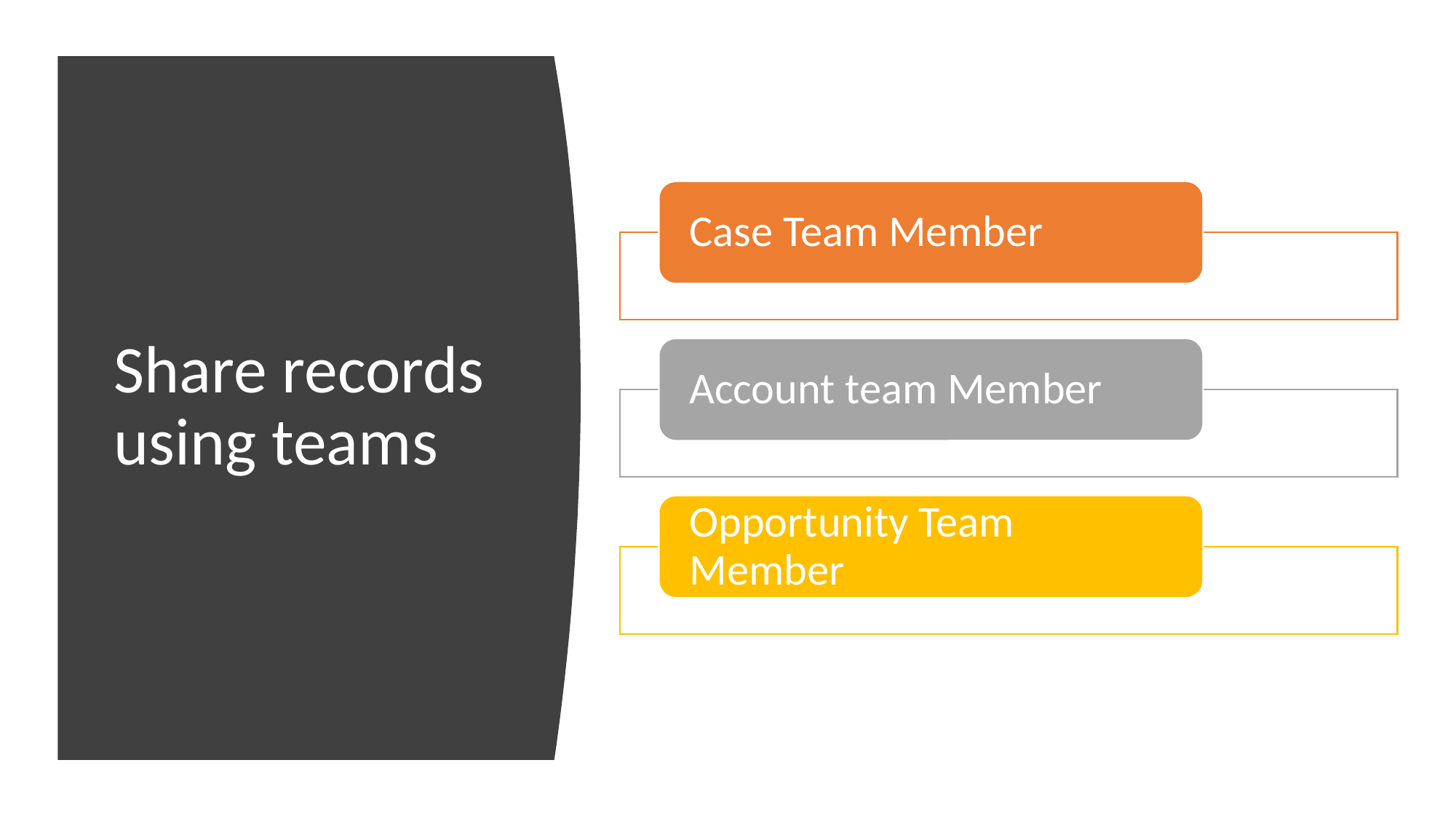

Case Team Member
Account team Member
Opportunity Team Member

# Share records using teams